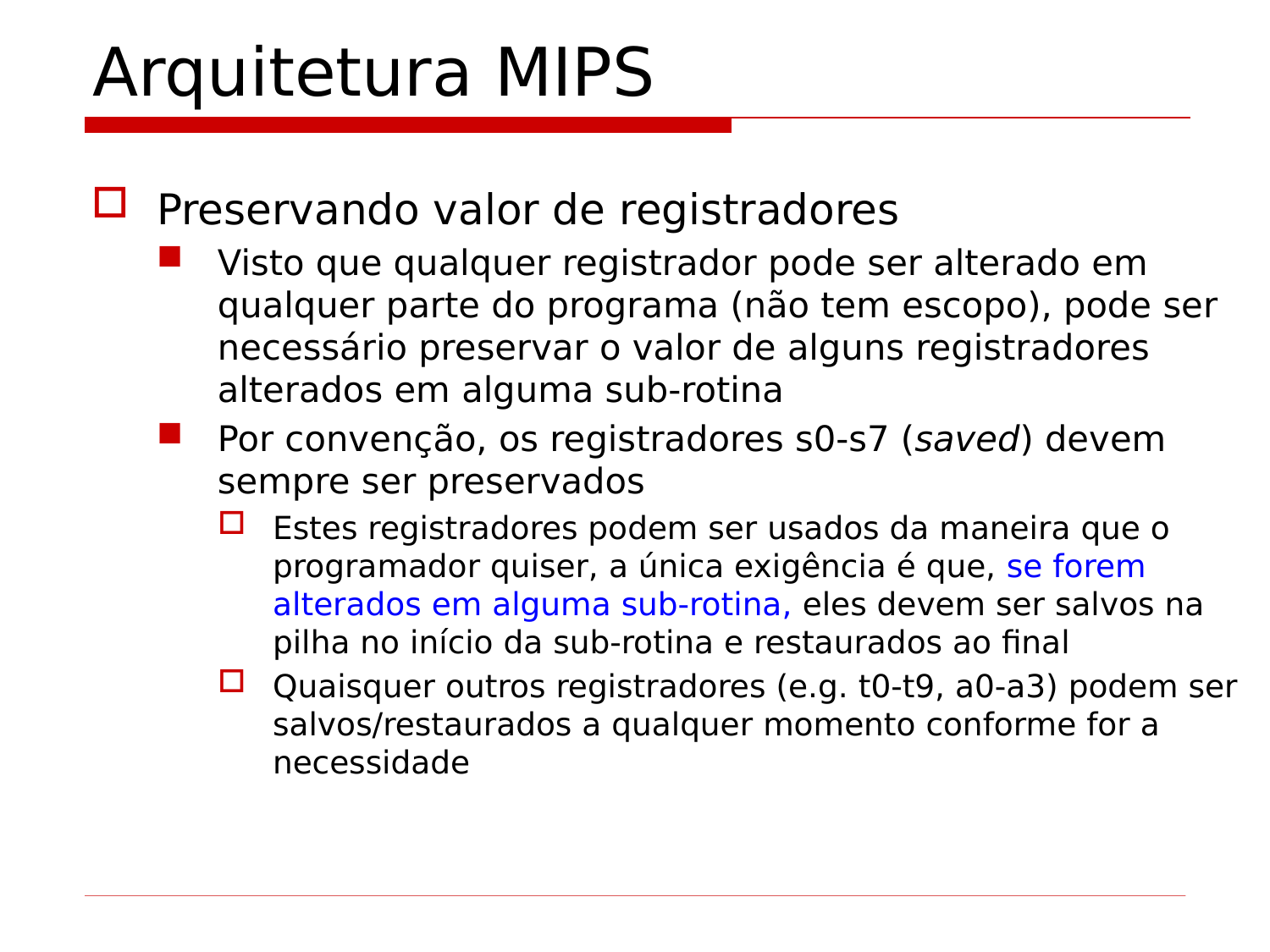

# Arquitetura MIPS
Preservando valor de registradores
Visto que qualquer registrador pode ser alterado em qualquer parte do programa (não tem escopo), pode ser necessário preservar o valor de alguns registradores alterados em alguma sub-rotina
Por convenção, os registradores s0-s7 (saved) devem sempre ser preservados
Estes registradores podem ser usados da maneira que o programador quiser, a única exigência é que, se forem alterados em alguma sub-rotina, eles devem ser salvos na pilha no início da sub-rotina e restaurados ao final
Quaisquer outros registradores (e.g. t0-t9, a0-a3) podem ser salvos/restaurados a qualquer momento conforme for a necessidade